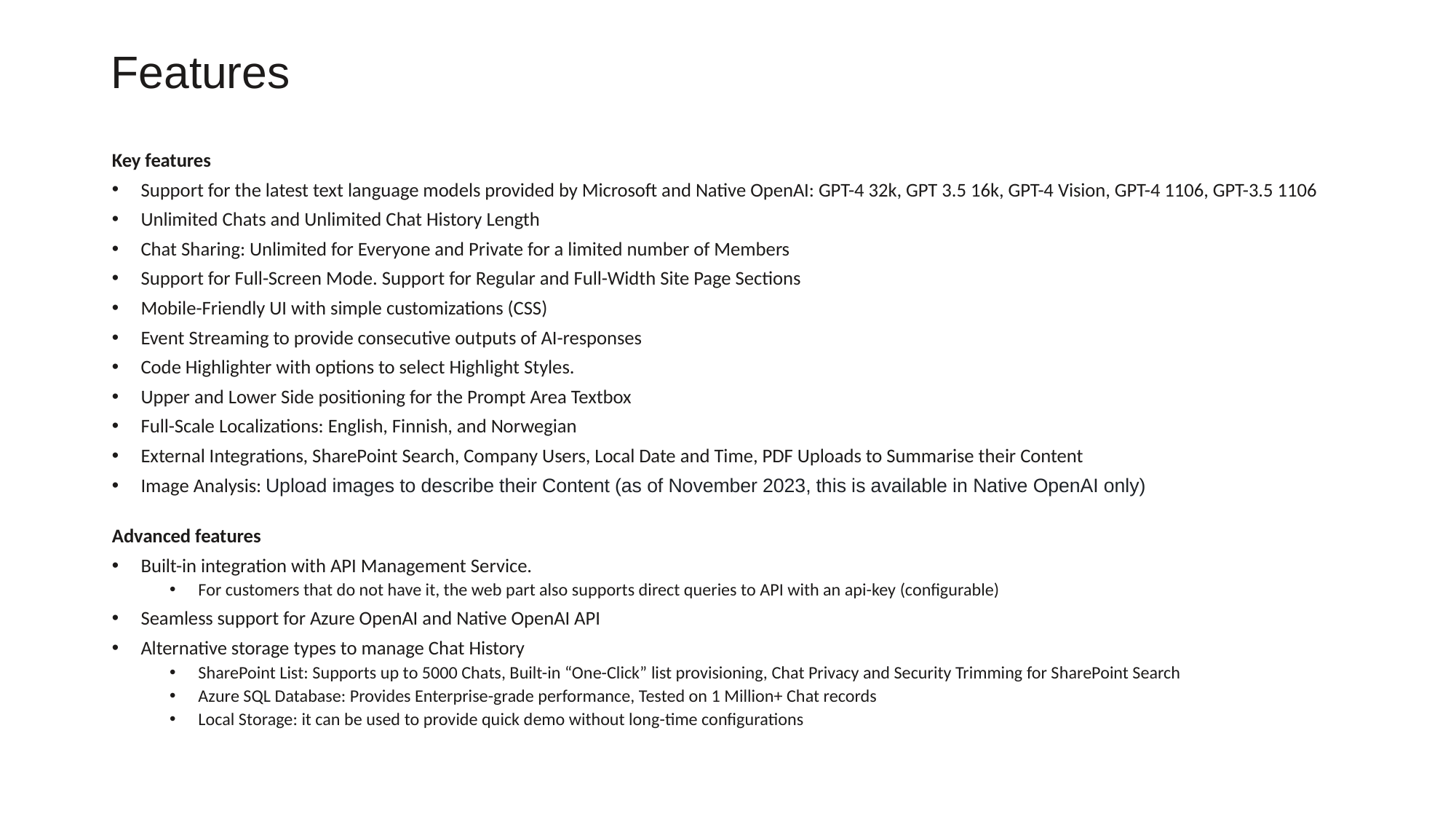

# Features
Key features
Support for the latest text language models provided by Microsoft and Native OpenAI: GPT-4 32k, GPT 3.5 16k, GPT-4 Vision, GPT-4 1106, GPT-3.5 1106
Unlimited Chats and Unlimited Chat History Length
Chat Sharing: Unlimited for Everyone and Private for a limited number of Members
Support for Full-Screen Mode. Support for Regular and Full-Width Site Page Sections
Mobile-Friendly UI with simple customizations (CSS)
Event Streaming to provide consecutive outputs of AI-responses
Code Highlighter with options to select Highlight Styles.
Upper and Lower Side positioning for the Prompt Area Textbox
Full-Scale Localizations: English, Finnish, and Norwegian
External Integrations, SharePoint Search, Company Users, Local Date and Time, PDF Uploads to Summarise their Content
Image Analysis: Upload images to describe their Content (as of November 2023, this is available in Native OpenAI only)
Advanced features
Built-in integration with API Management Service.
For customers that do not have it, the web part also supports direct queries to API with an api-key (configurable)
Seamless support for Azure OpenAI and Native OpenAI API
Alternative storage types to manage Chat History
SharePoint List: Supports up to 5000 Chats, Built-in “One-Click” list provisioning, Chat Privacy and Security Trimming for SharePoint Search
Azure SQL Database: Provides Enterprise-grade performance, Tested on 1 Million+ Chat records
Local Storage: it can be used to provide quick demo without long-time configurations